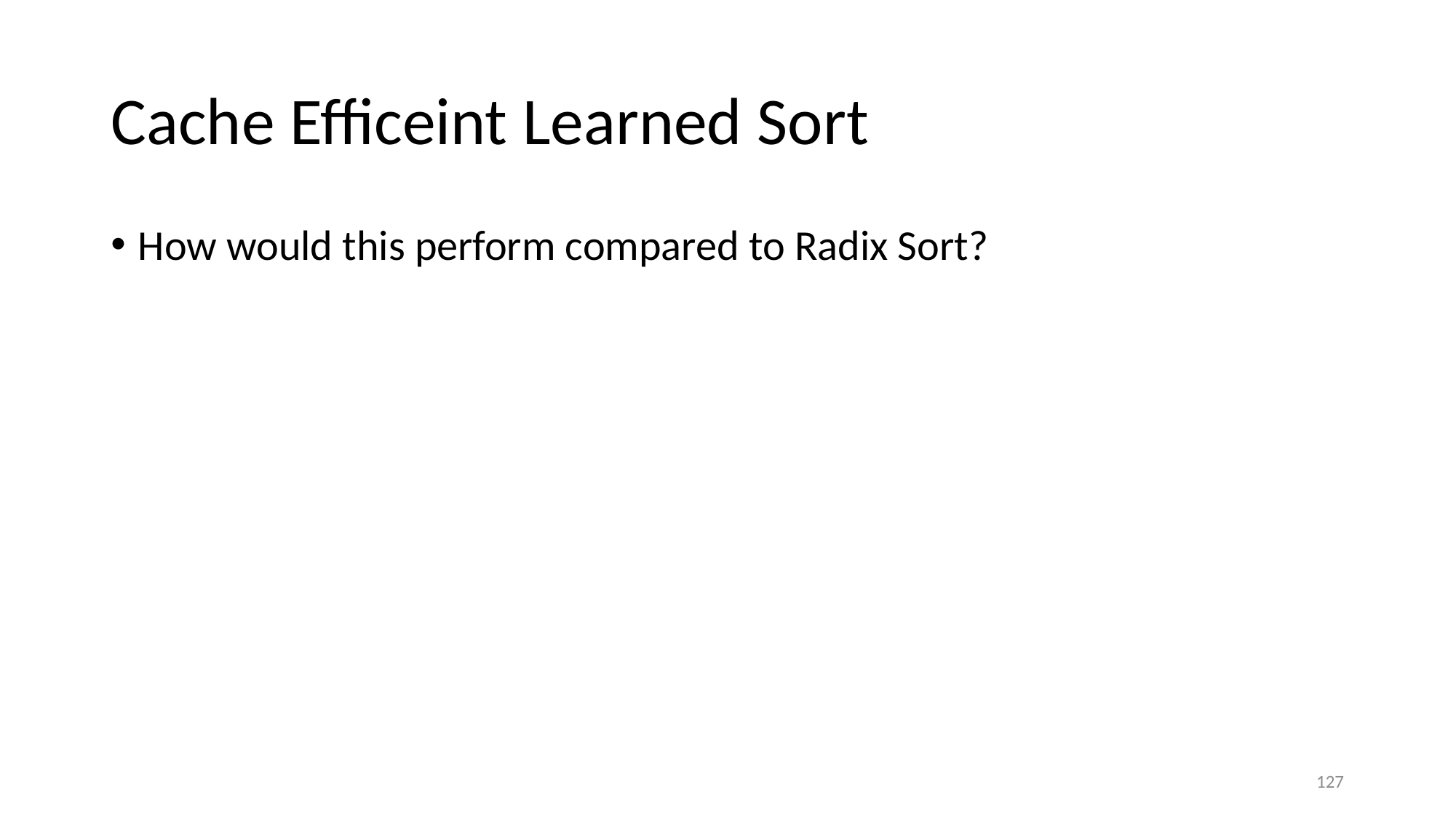

# Cache Efficeint Learned Sort
How would this perform compared to Radix Sort?
127